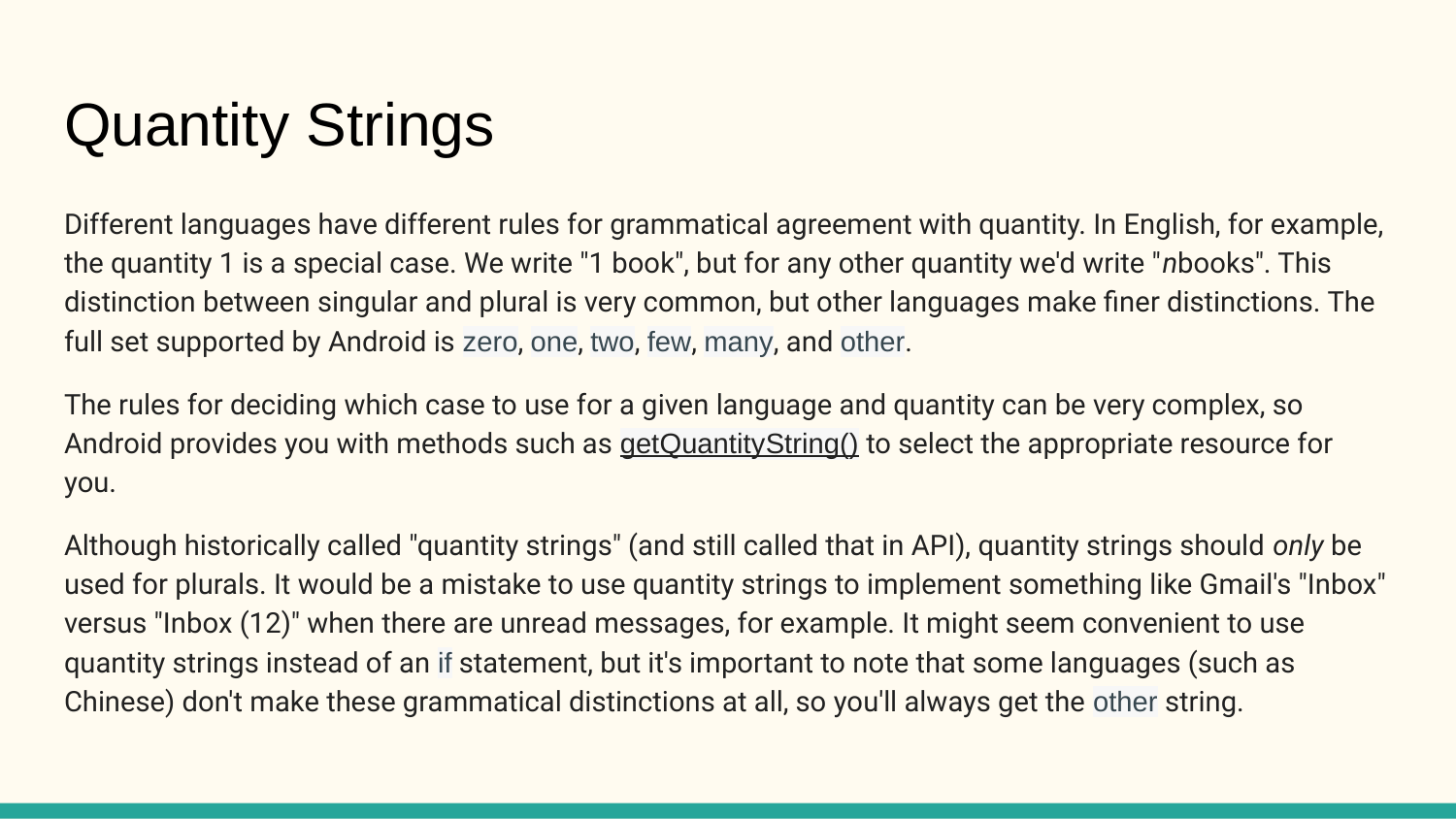

# Quantity Strings
Different languages have different rules for grammatical agreement with quantity. In English, for example, the quantity 1 is a special case. We write "1 book", but for any other quantity we'd write "nbooks". This distinction between singular and plural is very common, but other languages make finer distinctions. The full set supported by Android is zero, one, two, few, many, and other.
The rules for deciding which case to use for a given language and quantity can be very complex, so Android provides you with methods such as getQuantityString() to select the appropriate resource for you.
Although historically called "quantity strings" (and still called that in API), quantity strings should only be used for plurals. It would be a mistake to use quantity strings to implement something like Gmail's "Inbox" versus "Inbox (12)" when there are unread messages, for example. It might seem convenient to use quantity strings instead of an if statement, but it's important to note that some languages (such as Chinese) don't make these grammatical distinctions at all, so you'll always get the other string.